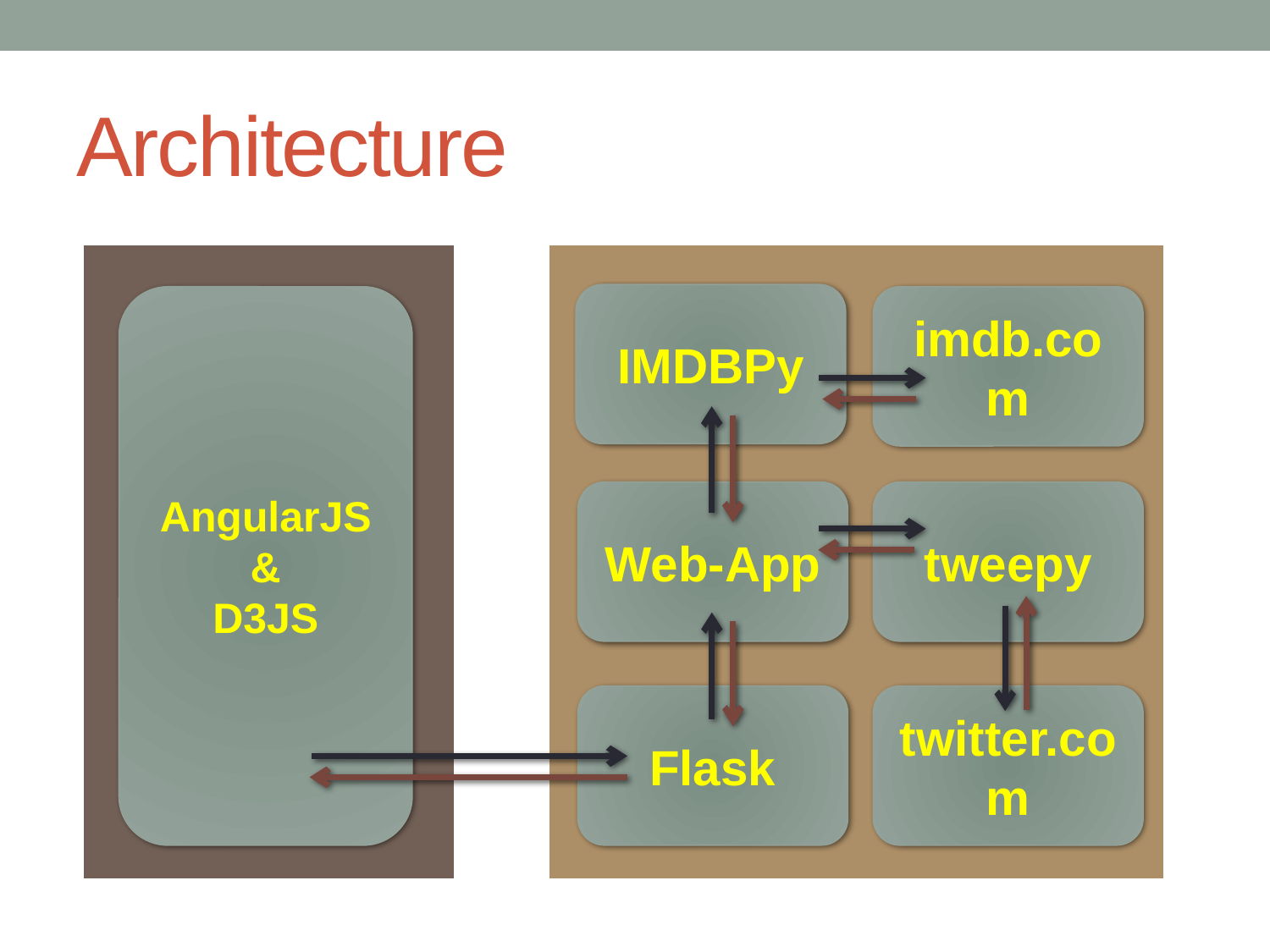

# Architecture

IMDBPy
AngularJS
&
D3JS
imdb.com
Web-App
tweepy
Flask
twitter.com